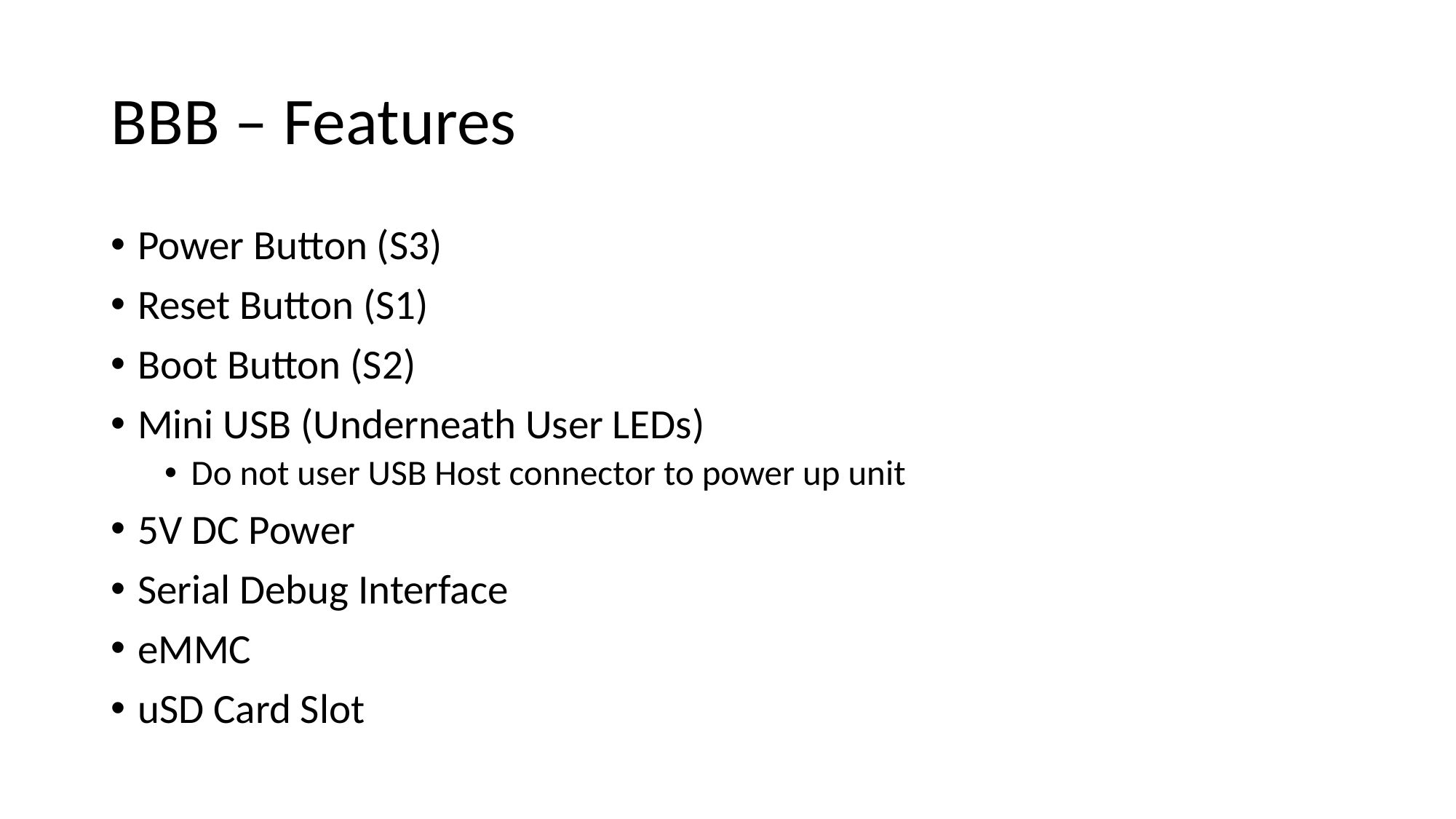

# BBB – Features
Power Button (S3)
Reset Button (S1)
Boot Button (S2)
Mini USB (Underneath User LEDs)
Do not user USB Host connector to power up unit
5V DC Power
Serial Debug Interface
eMMC
uSD Card Slot